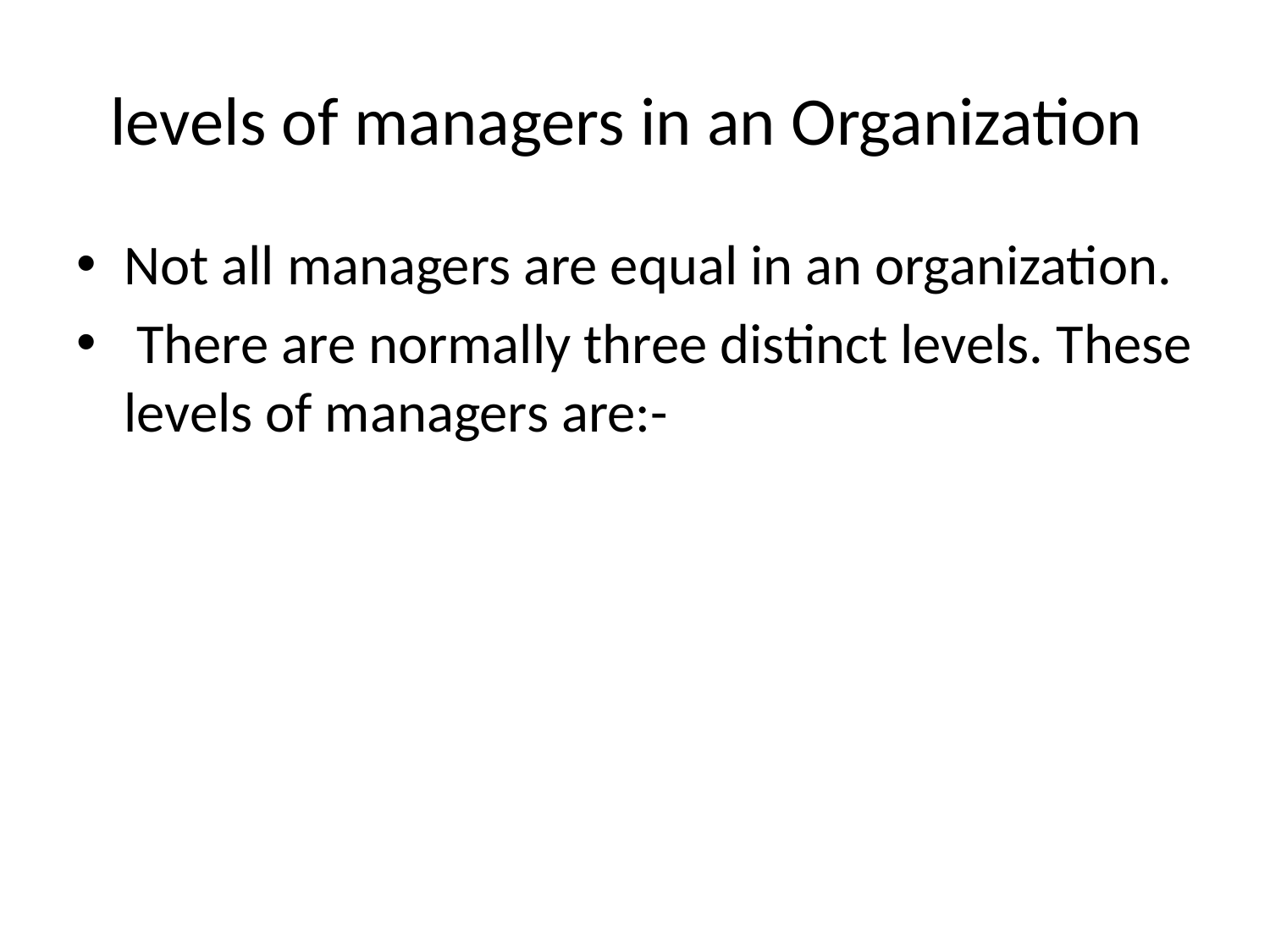

# levels of managers in an Organization
Not all managers are equal in an organization.
 There are normally three distinct levels. These levels of managers are:-